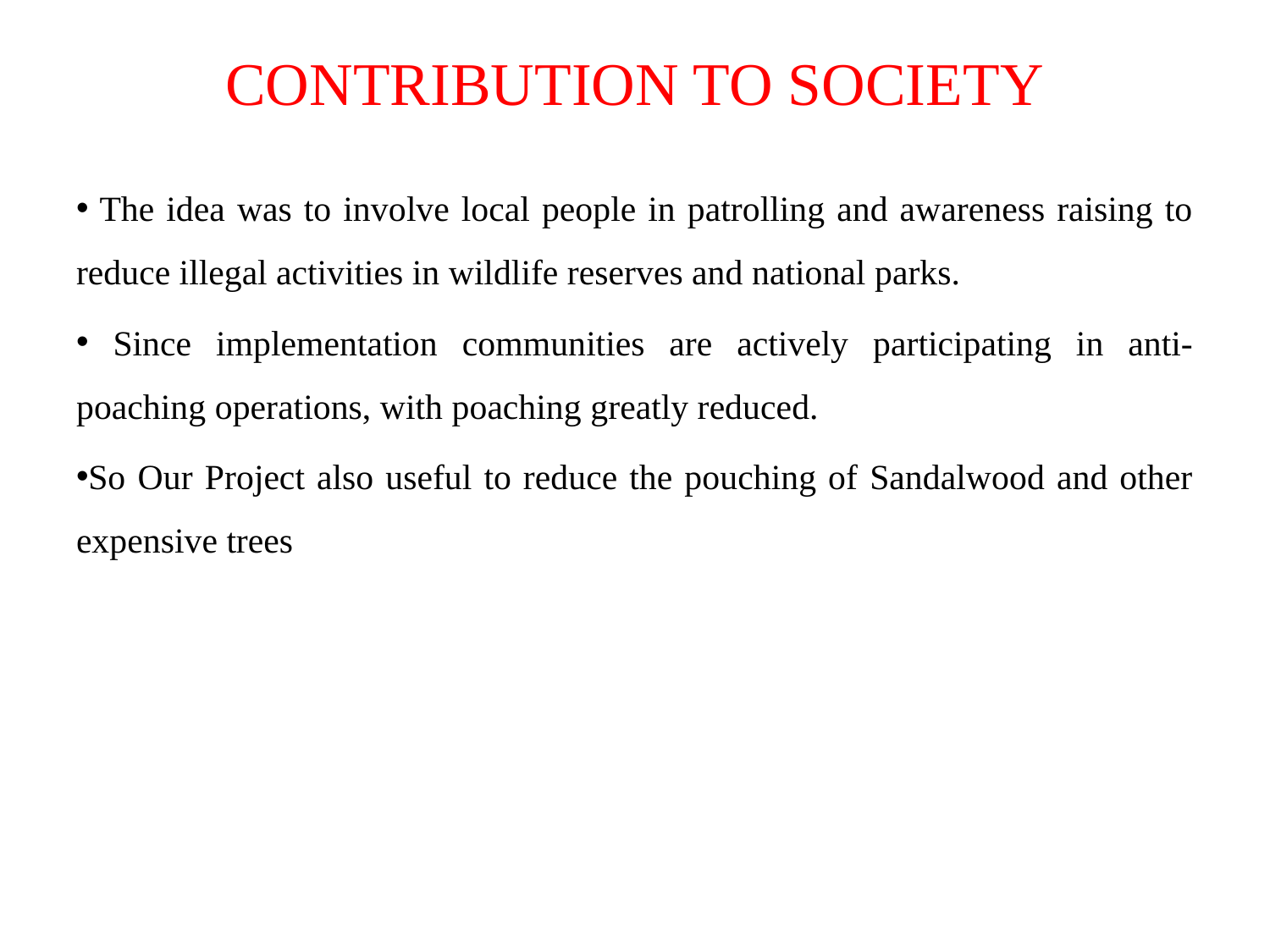

# CONTRIBUTION TO SOCIETY
 The idea was to involve local people in patrolling and awareness raising to reduce illegal activities in wildlife reserves and national parks.
 Since implementation communities are actively participating in anti-poaching operations, with poaching greatly reduced.
So Our Project also useful to reduce the pouching of Sandalwood and other expensive trees